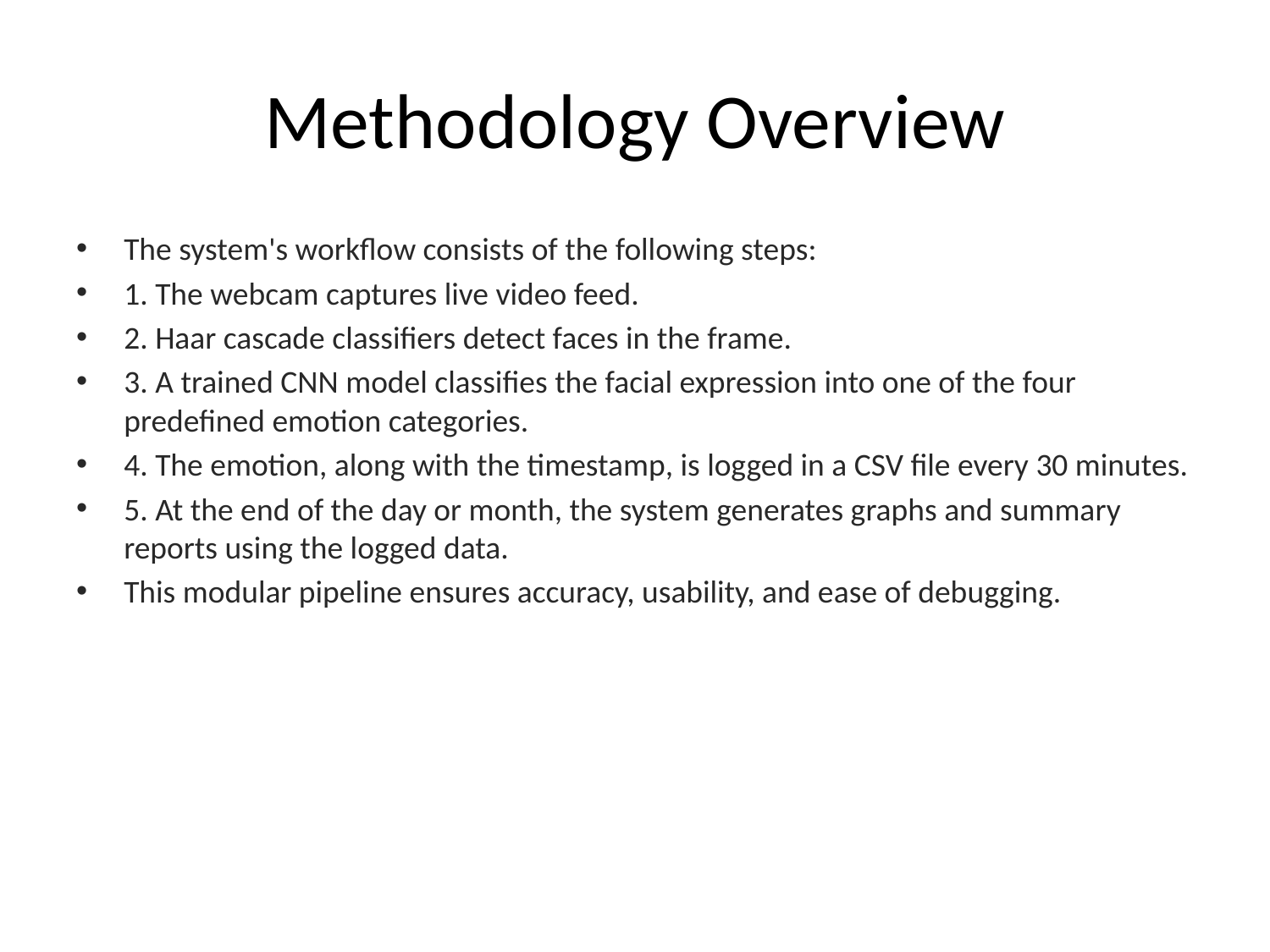

# Methodology Overview
The system's workflow consists of the following steps:
1. The webcam captures live video feed.
2. Haar cascade classifiers detect faces in the frame.
3. A trained CNN model classifies the facial expression into one of the four predefined emotion categories.
4. The emotion, along with the timestamp, is logged in a CSV file every 30 minutes.
5. At the end of the day or month, the system generates graphs and summary reports using the logged data.
This modular pipeline ensures accuracy, usability, and ease of debugging.